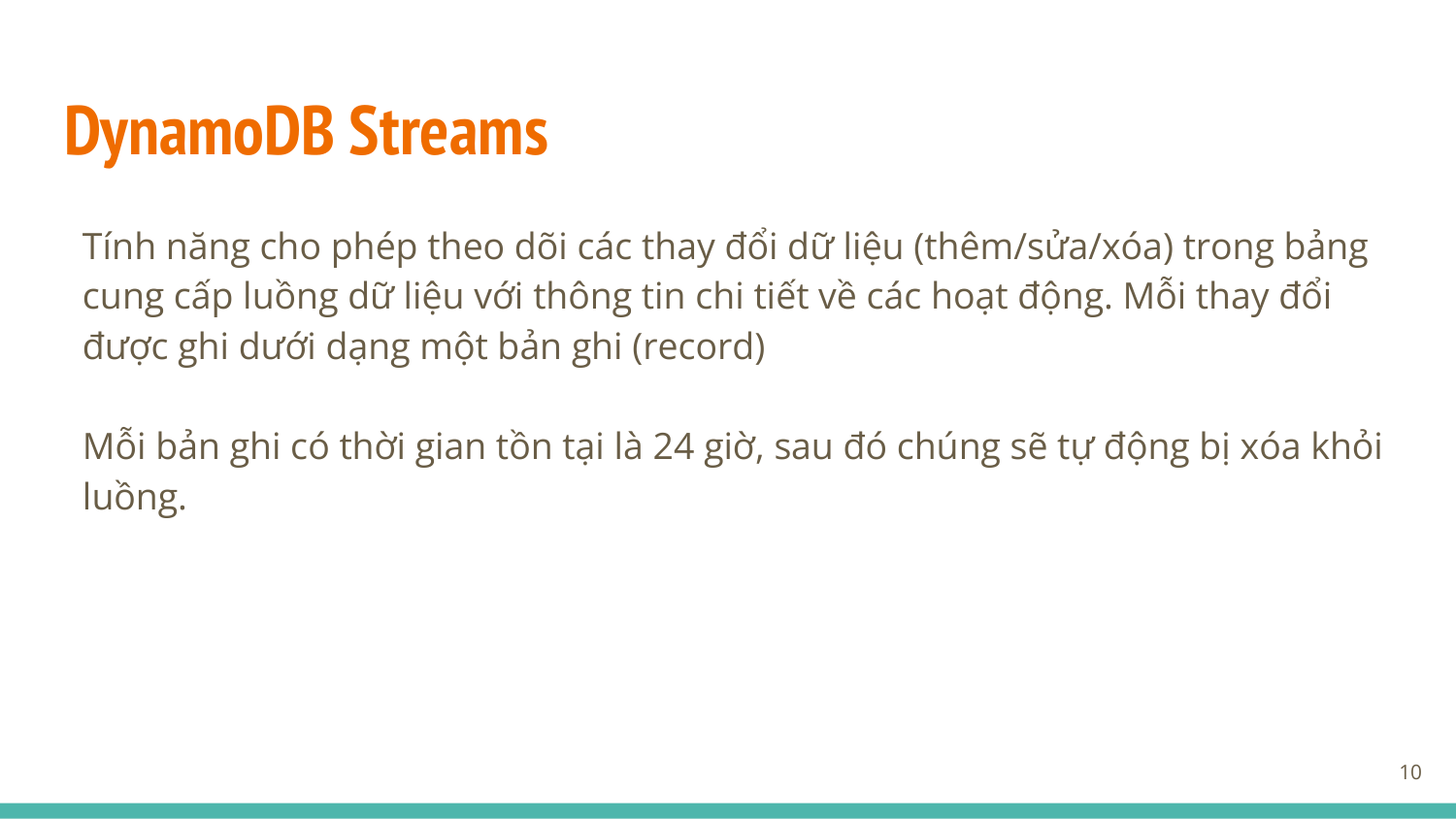

# DynamoDB Streams
Tính năng cho phép theo dõi các thay đổi dữ liệu (thêm/sửa/xóa) trong bảng cung cấp luồng dữ liệu với thông tin chi tiết về các hoạt động. Mỗi thay đổi được ghi dưới dạng một bản ghi (record)

Mỗi bản ghi có thời gian tồn tại là 24 giờ, sau đó chúng sẽ tự động bị xóa khỏi luồng.

10